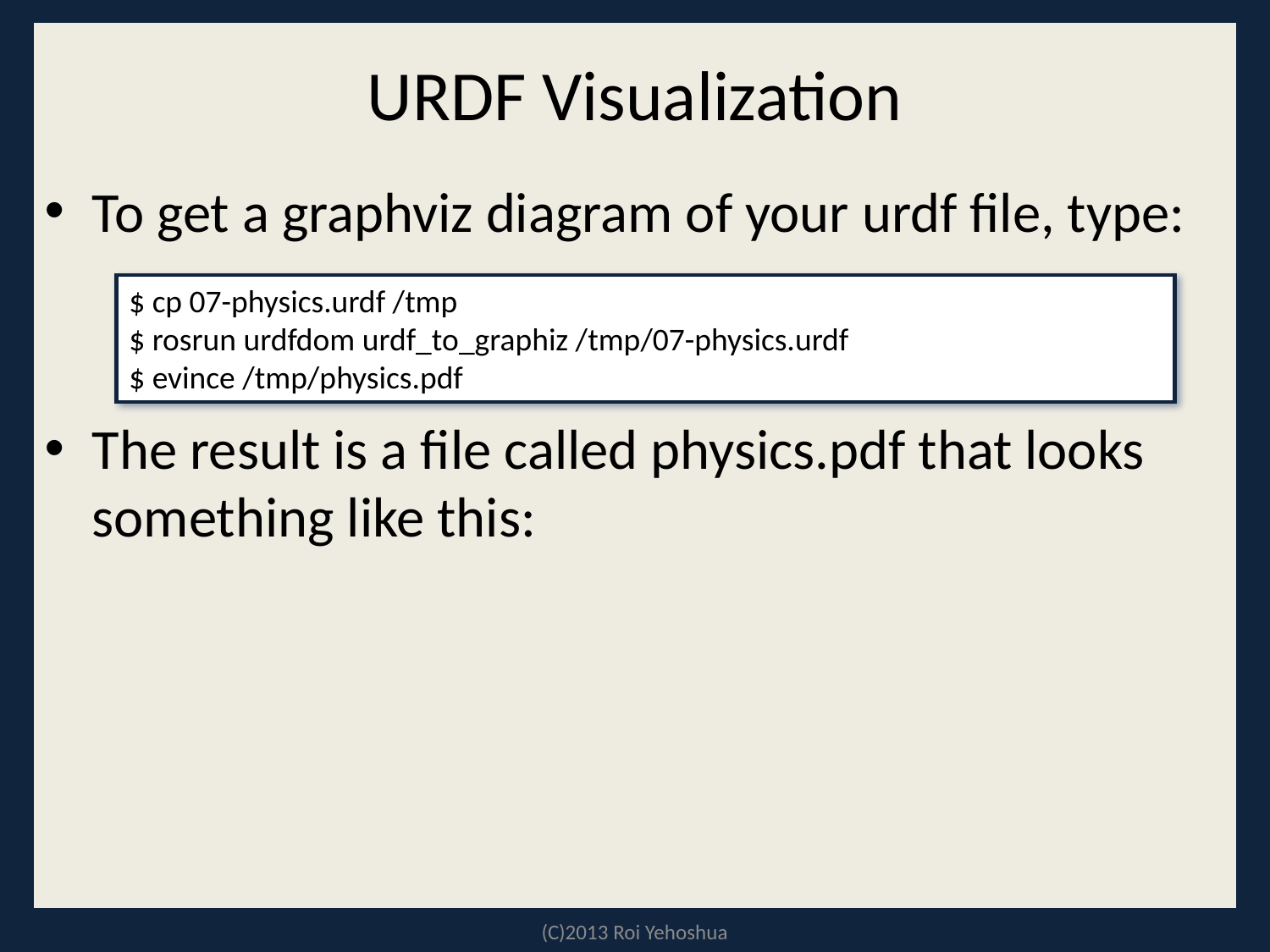

# URDF Visualization
To get a graphviz diagram of your urdf file, type:

The result is a file called physics.pdf that looks something like this:

$ cp 07-physics.urdf /tmp
$ rosrun urdfdom urdf_to_graphiz /tmp/07-physics.urdf
$ evince /tmp/physics.pdf
(C)2013 Roi Yehoshua